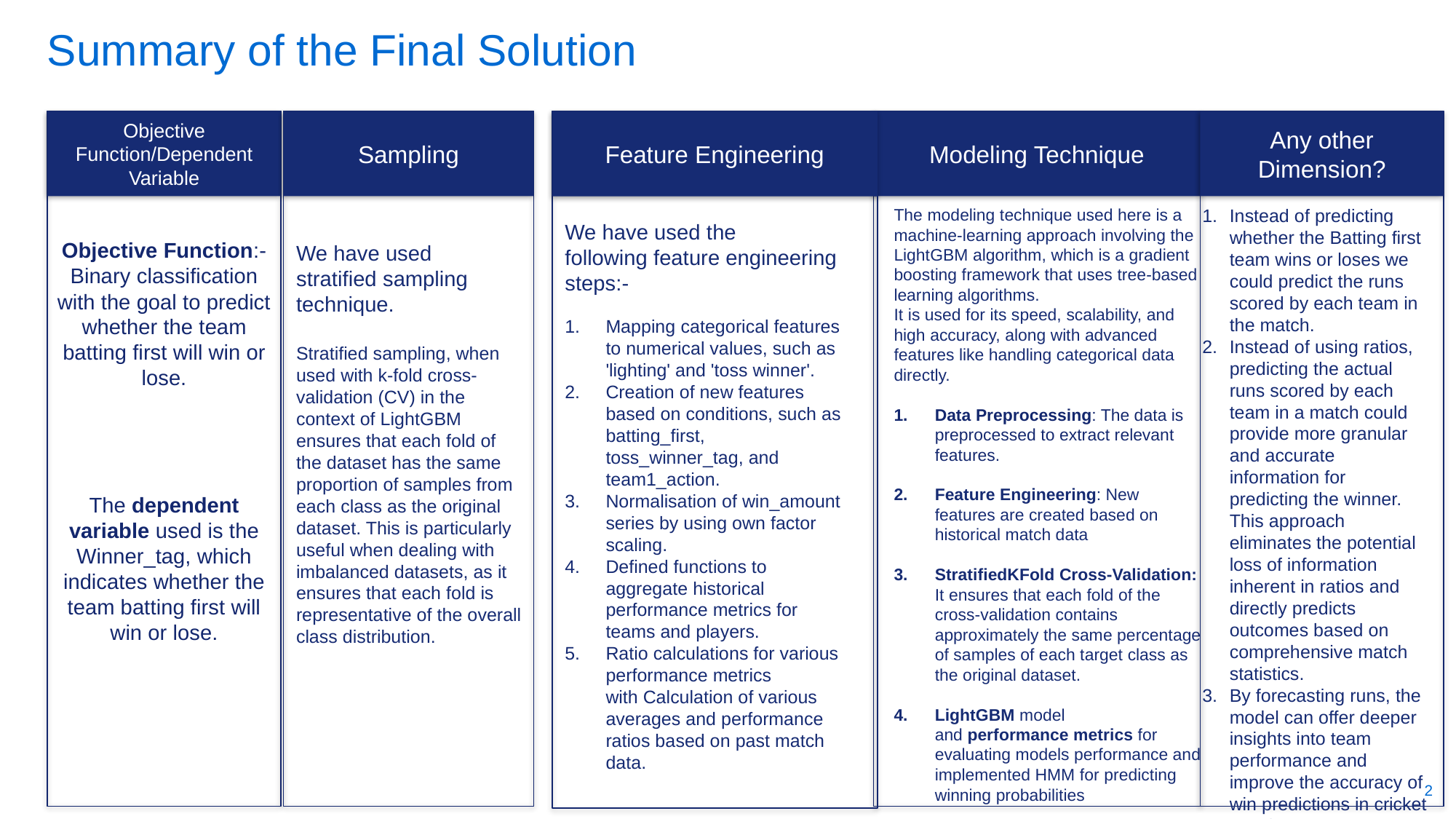

Summary of the Final Solution

Objective Function/Dependent Variable
Objective Function:-
Binary classification with the goal to predict whether the team batting first will win or lose.

The dependent variable used is the Winner_tag, which indicates whether the team batting first will win or lose.

Sampling
We have used stratified sampling technique.

Stratified sampling, when used with k-fold cross-validation (CV) in the context of LightGBM ensures that each fold of the dataset has the same proportion of samples from each class as the original dataset. This is particularly useful when dealing with imbalanced datasets, as it ensures that each fold is representative of the overall class distribution.

Feature Engineering
We have used the following feature engineering steps:-

Mapping categorical features to numerical values, such as 'lighting' and 'toss winner'.
Creation of new features based on conditions, such as batting_first, toss_winner_tag, and team1_action.
Normalisation of win_amount series by using own factor scaling.
Defined functions to aggregate historical performance metrics for teams and players.
Ratio calculations for various performance metrics with Calculation of various averages and performance ratios based on past match data.

Modeling Technique
The modeling technique used here is a machine-learning approach involving the LightGBM algorithm, which is a gradient boosting framework that uses tree-based learning algorithms.
It is used for its speed, scalability, and high accuracy, along with advanced features like handling categorical data directly.

Data Preprocessing: The data is preprocessed to extract relevant features.

Feature Engineering: New features are created based on historical match data

StratifiedKFold Cross-Validation: It ensures that each fold of the cross-validation contains approximately the same percentage of samples of each target class as the original dataset.

LightGBM model and performance metrics for evaluating models performance and implemented HMM for predicting winning probabilities

Any other Dimension?
Instead of predicting whether the Batting first team wins or loses we could predict the runs scored by each team in the match.
Instead of using ratios, predicting the actual runs scored by each team in a match could provide more granular and accurate information for predicting the winner. This approach eliminates the potential loss of information inherent in ratios and directly predicts outcomes based on comprehensive match statistics.
By forecasting runs, the model can offer deeper insights into team performance and improve the accuracy of win predictions in cricket matches.

2